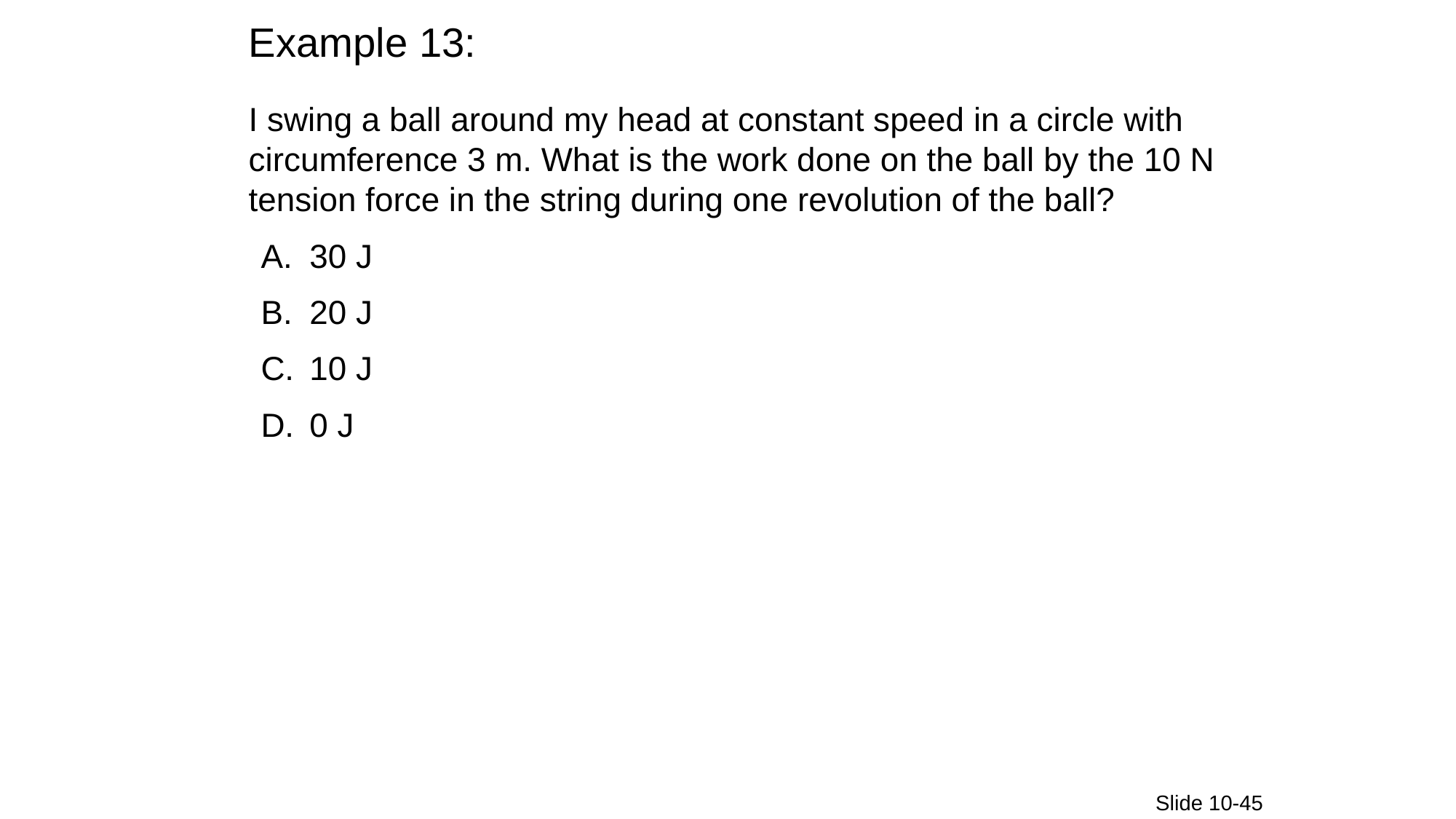

Example 13:
I swing a ball around my head at constant speed in a circle with circumference 3 m. What is the work done on the ball by the 10 N tension force in the string during one revolution of the ball?
30 J
20 J
10 J
0 J
Slide 10-45